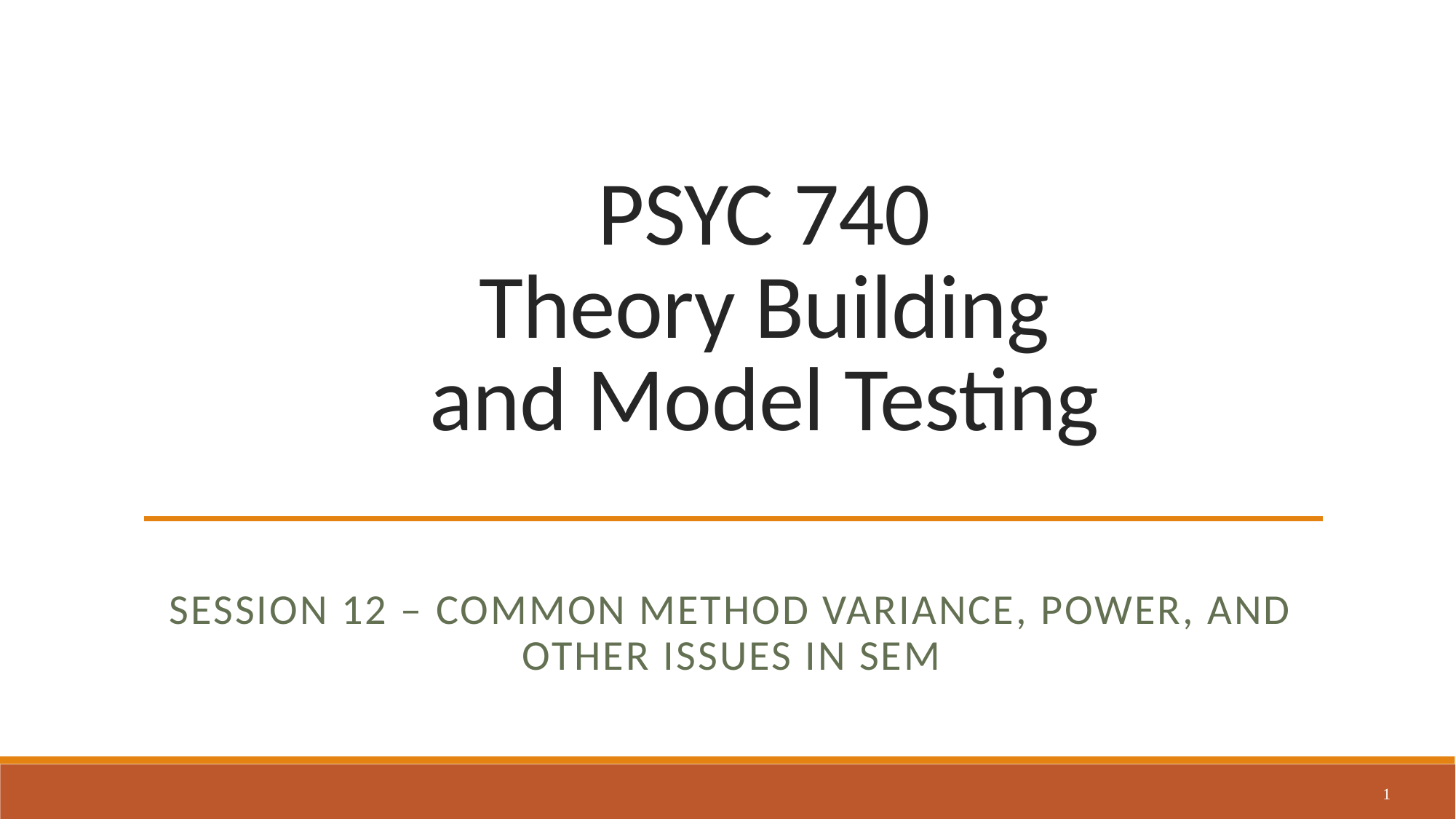

# PSYC 740 Theory Building and Model Testing
Session 12 – Common Method Variance, Power, and Other issues in SEM
1